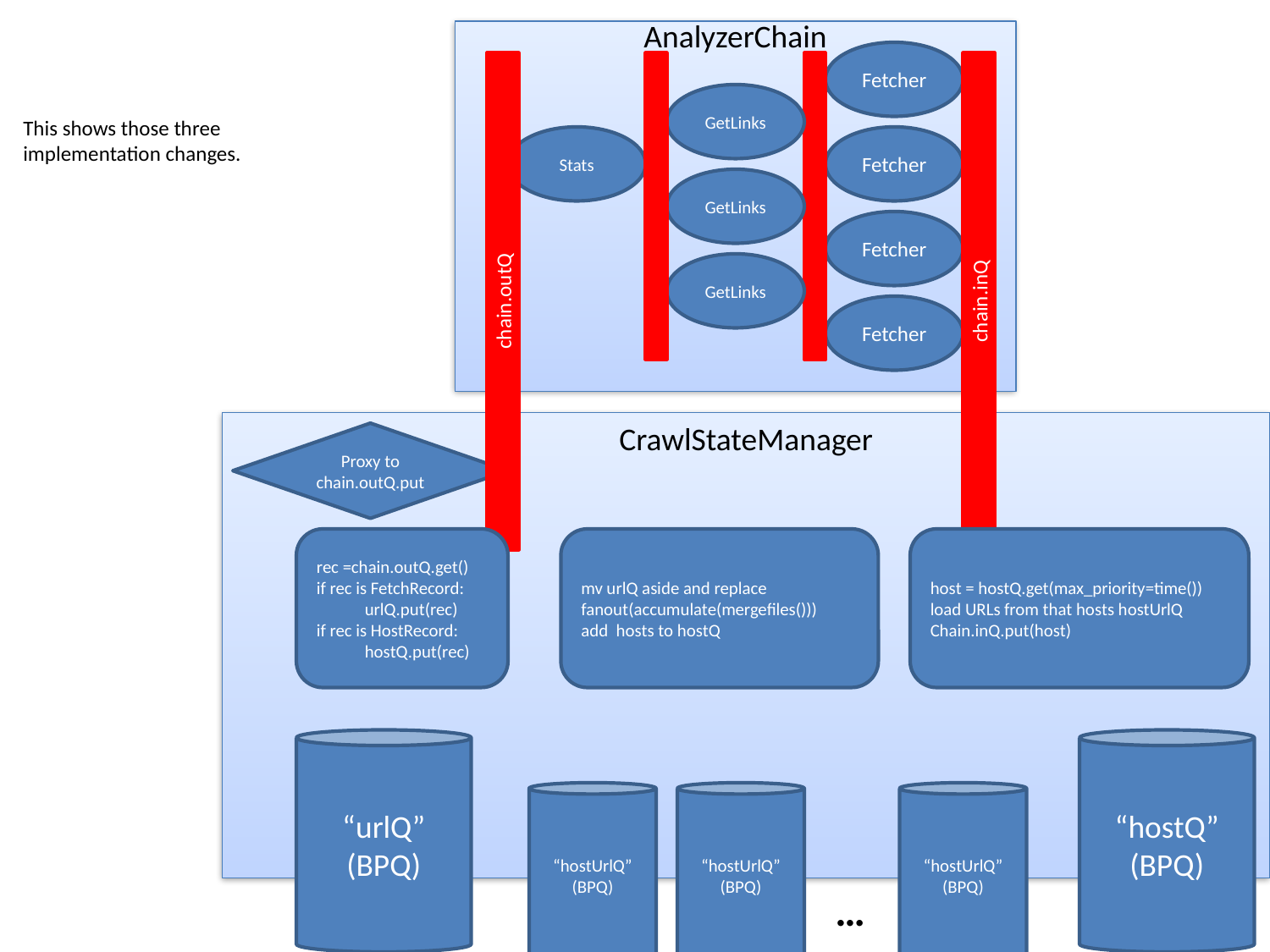

AnalyzerChain

Fetcher
chain.outQ

chain.inQ
GetLinks
This shows those three implementation changes.

Stats
Fetcher
GetLinks
Fetcher
GetLinks
Fetcher
CrawlStateManager
Proxy to chain.outQ.put
rec =chain.outQ.get()
if rec is FetchRecord:
	urlQ.put(rec)
if rec is HostRecord:
	hostQ.put(rec)
mv urlQ aside and replace
fanout(accumulate(mergefiles()))
add  hosts to hostQ
host = hostQ.get(max_priority=time())
load URLs from that hosts hostUrlQ
Chain.inQ.put(host)
“urlQ”
(BPQ)
“hostQ”
(BPQ)
“hostUrlQ”
(BPQ)
“hostUrlQ”
(BPQ)
“hostUrlQ”
(BPQ)
…